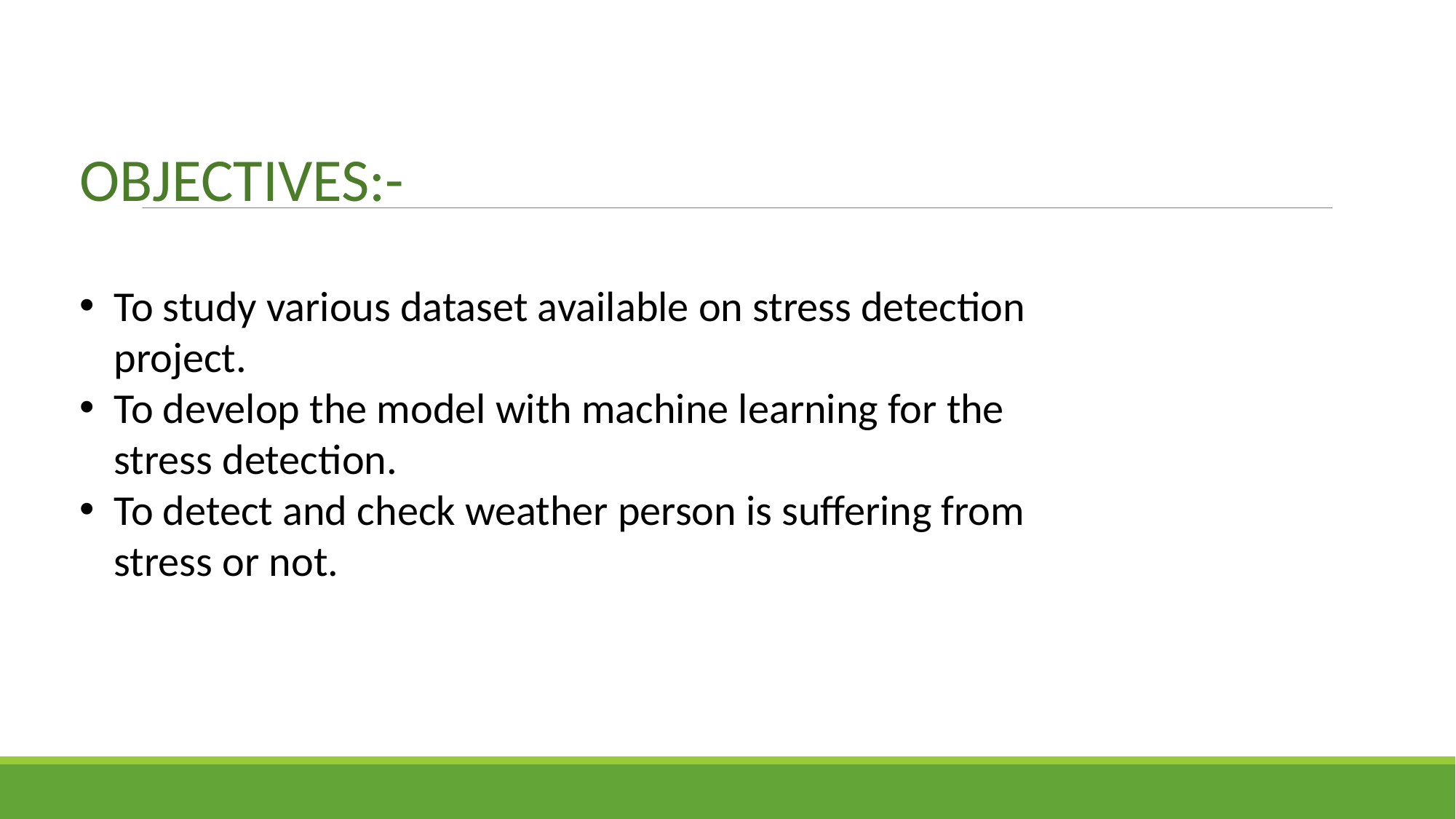

OBJECTIVES:-

To study various dataset available on stress detection project.
To develop the model with machine learning for the stress detection.
To detect and check weather person is suffering from stress or not.